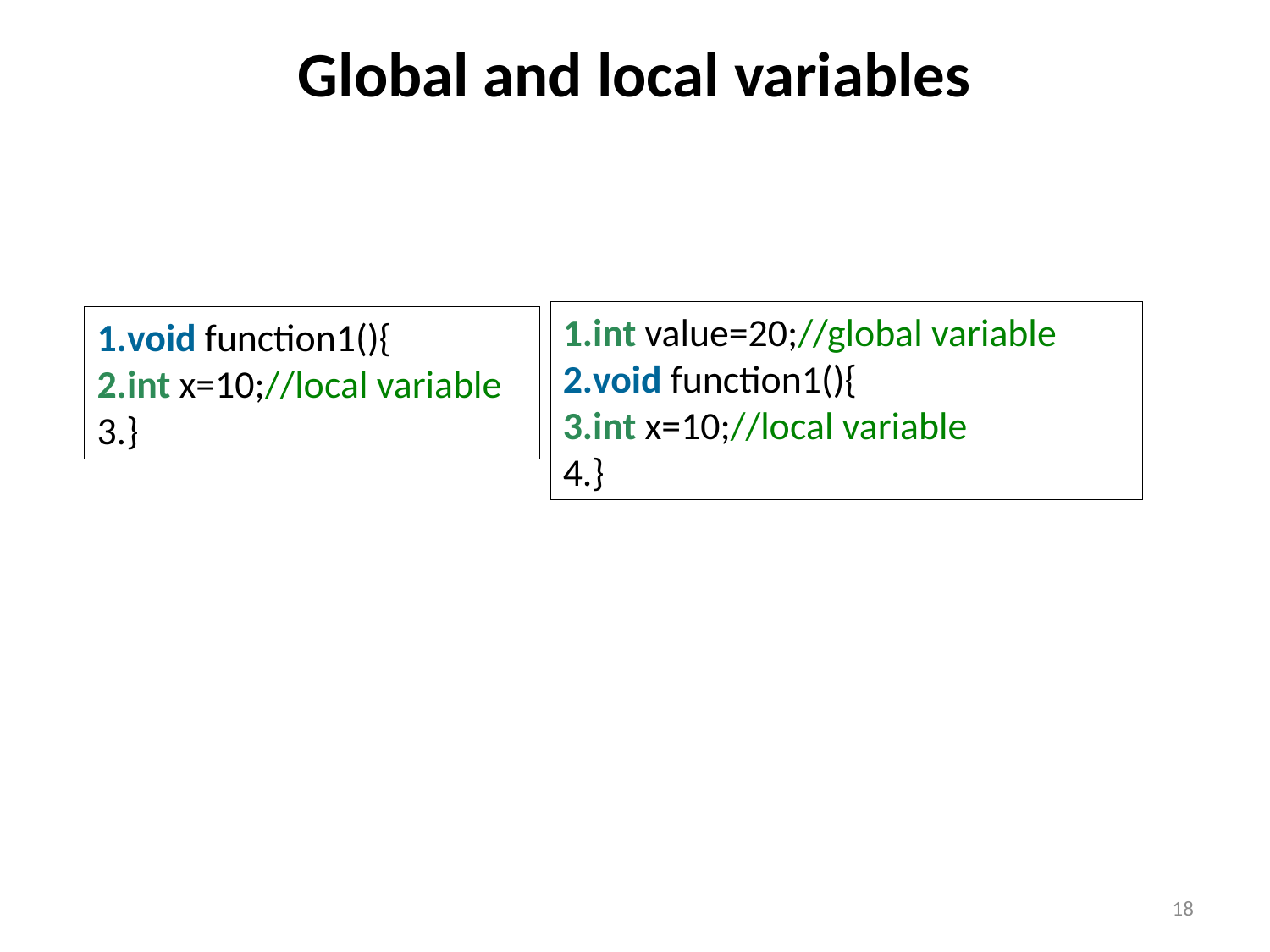

# Global and local variables
int value=20;//global variable
void function1(){
int x=10;//local variable
}
void function1(){
int x=10;//local variable
}
18